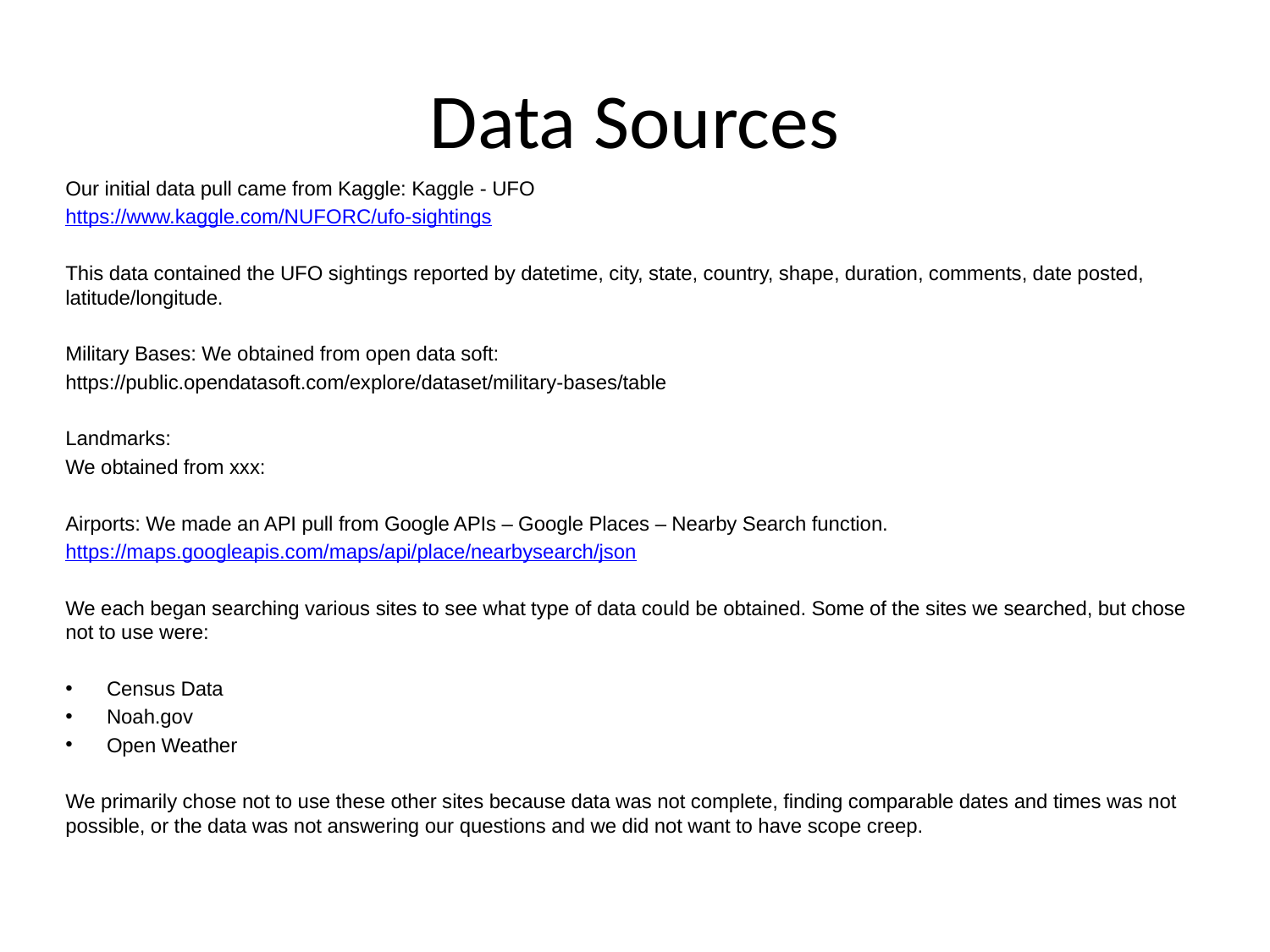

# Data Sources
Our initial data pull came from Kaggle: Kaggle - UFO
https://www.kaggle.com/NUFORC/ufo-sightings

This data contained the UFO sightings reported by datetime, city, state, country, shape, duration, comments, date posted, latitude/longitude.

Military Bases: We obtained from open data soft:
https://public.opendatasoft.com/explore/dataset/military-bases/table

Landmarks:
We obtained from xxx:

Airports: We made an API pull from Google APIs – Google Places – Nearby Search function.
https://maps.googleapis.com/maps/api/place/nearbysearch/json

We each began searching various sites to see what type of data could be obtained. Some of the sites we searched, but chose not to use were:

Census Data
Noah.gov
Open Weather

We primarily chose not to use these other sites because data was not complete, finding comparable dates and times was not possible, or the data was not answering our questions and we did not want to have scope creep.